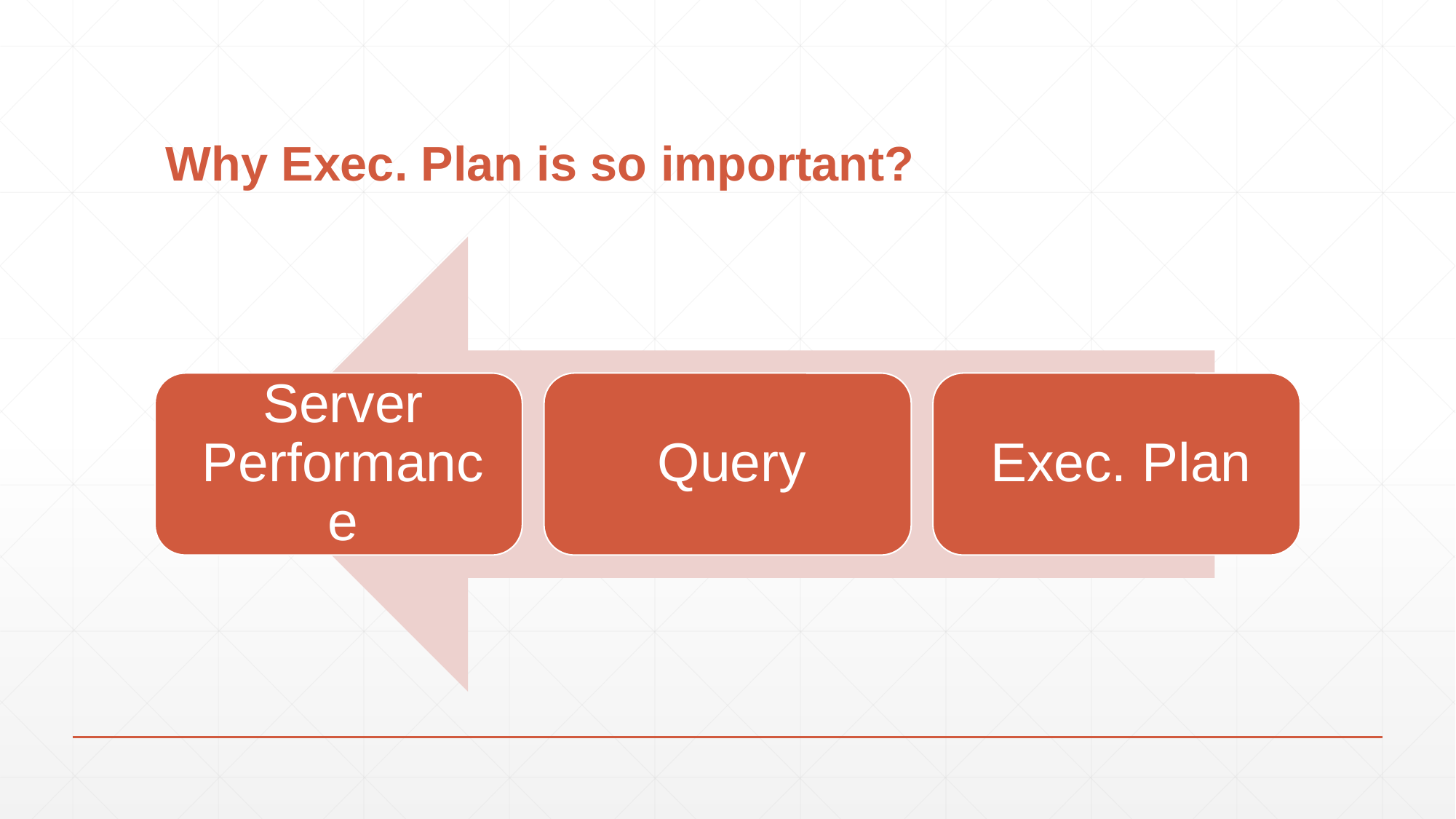

# Why Exec. Plan is so important?
Server Performance
Query
Exec. Plan